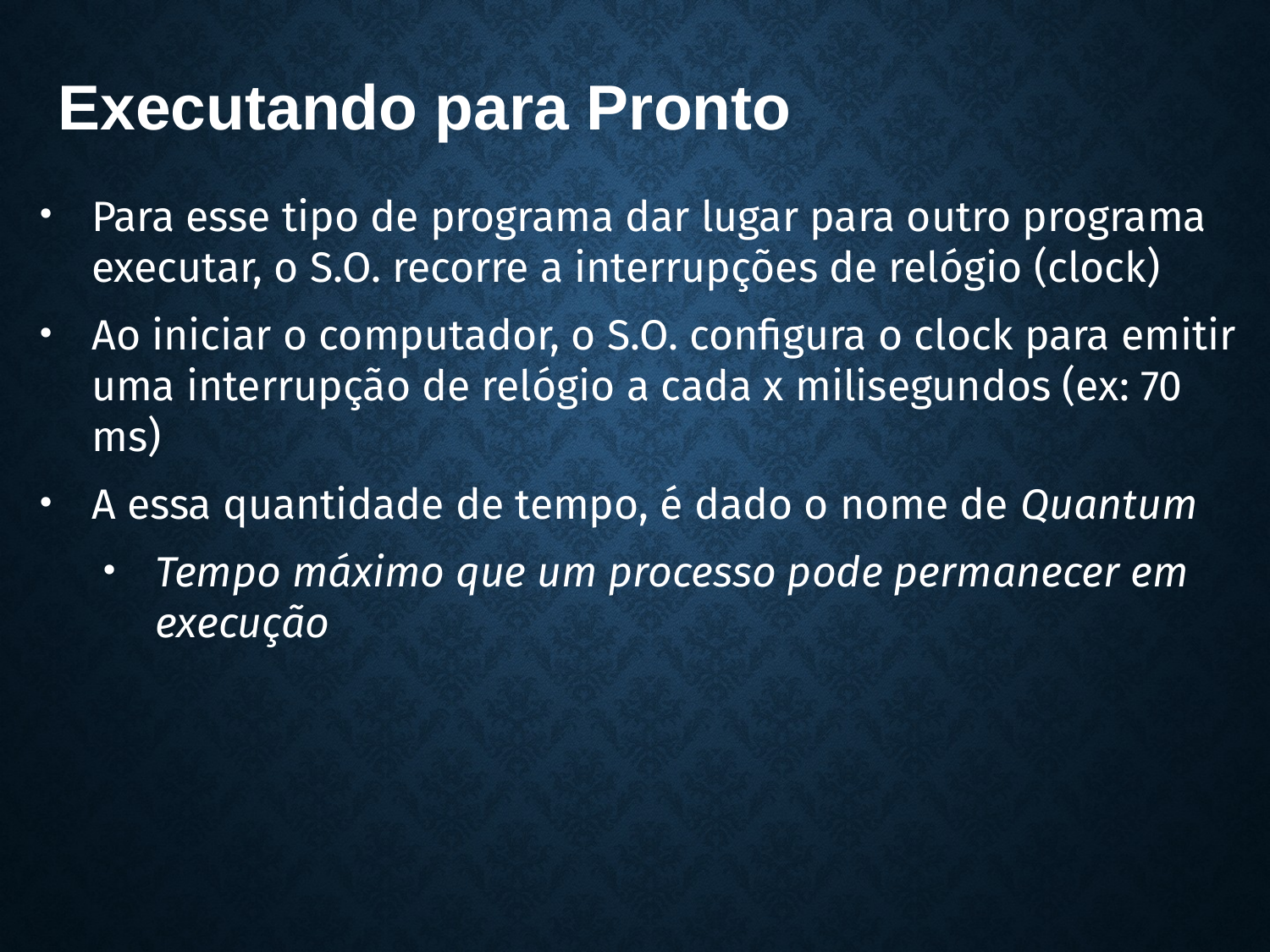

# Executando para Pronto
Para esse tipo de programa dar lugar para outro programa executar, o S.O. recorre a interrupções de relógio (clock)
Ao iniciar o computador, o S.O. configura o clock para emitir uma interrupção de relógio a cada x milisegundos (ex: 70 ms)
A essa quantidade de tempo, é dado o nome de Quantum
Tempo máximo que um processo pode permanecer em execução